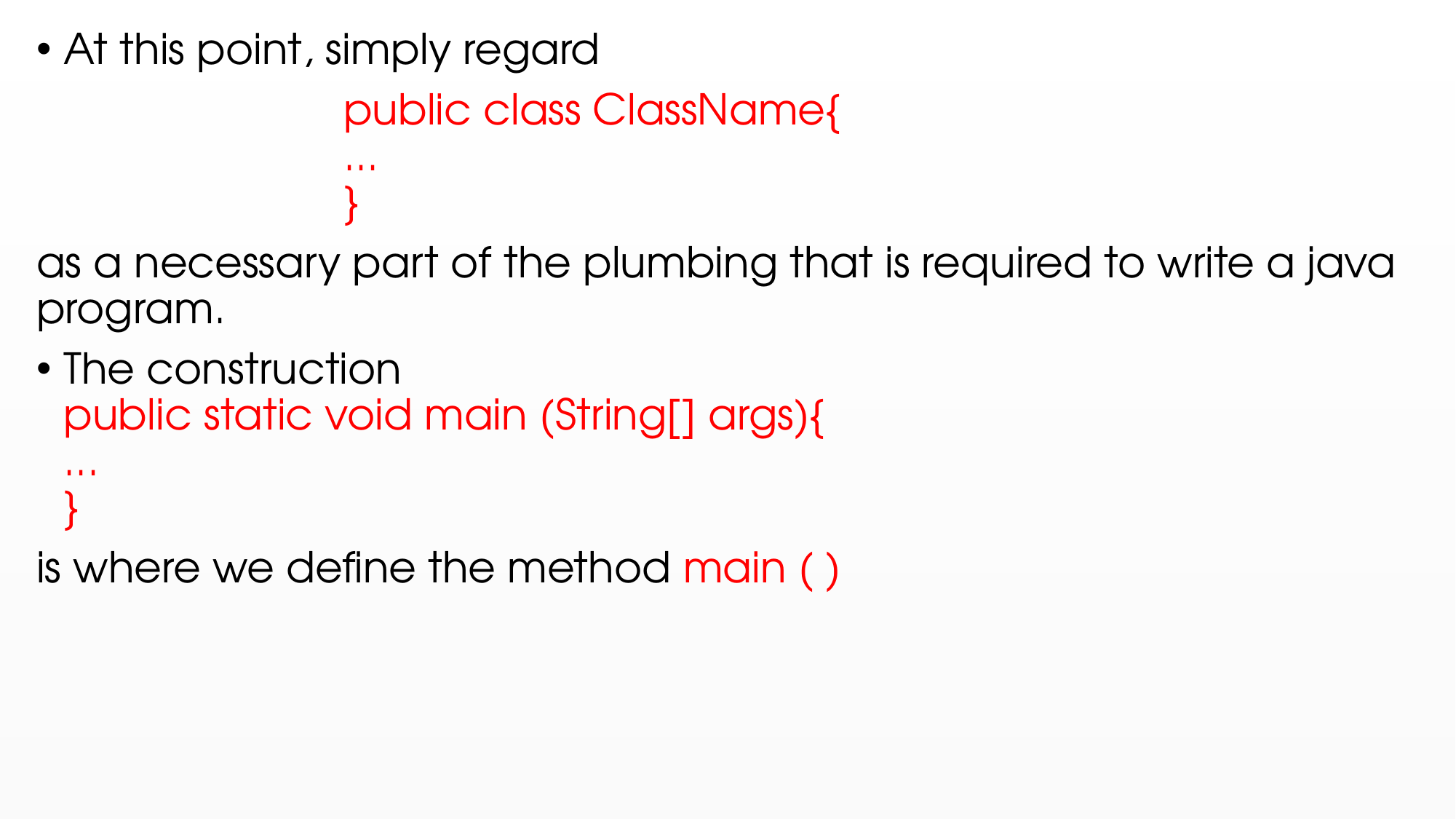

At this point, simply regard
public class ClassName{
...
}
as a necessary part of the plumbing that is required to write a java program.
The construction
public static void main (String[] args){
...
}
is where we define the method main ( )